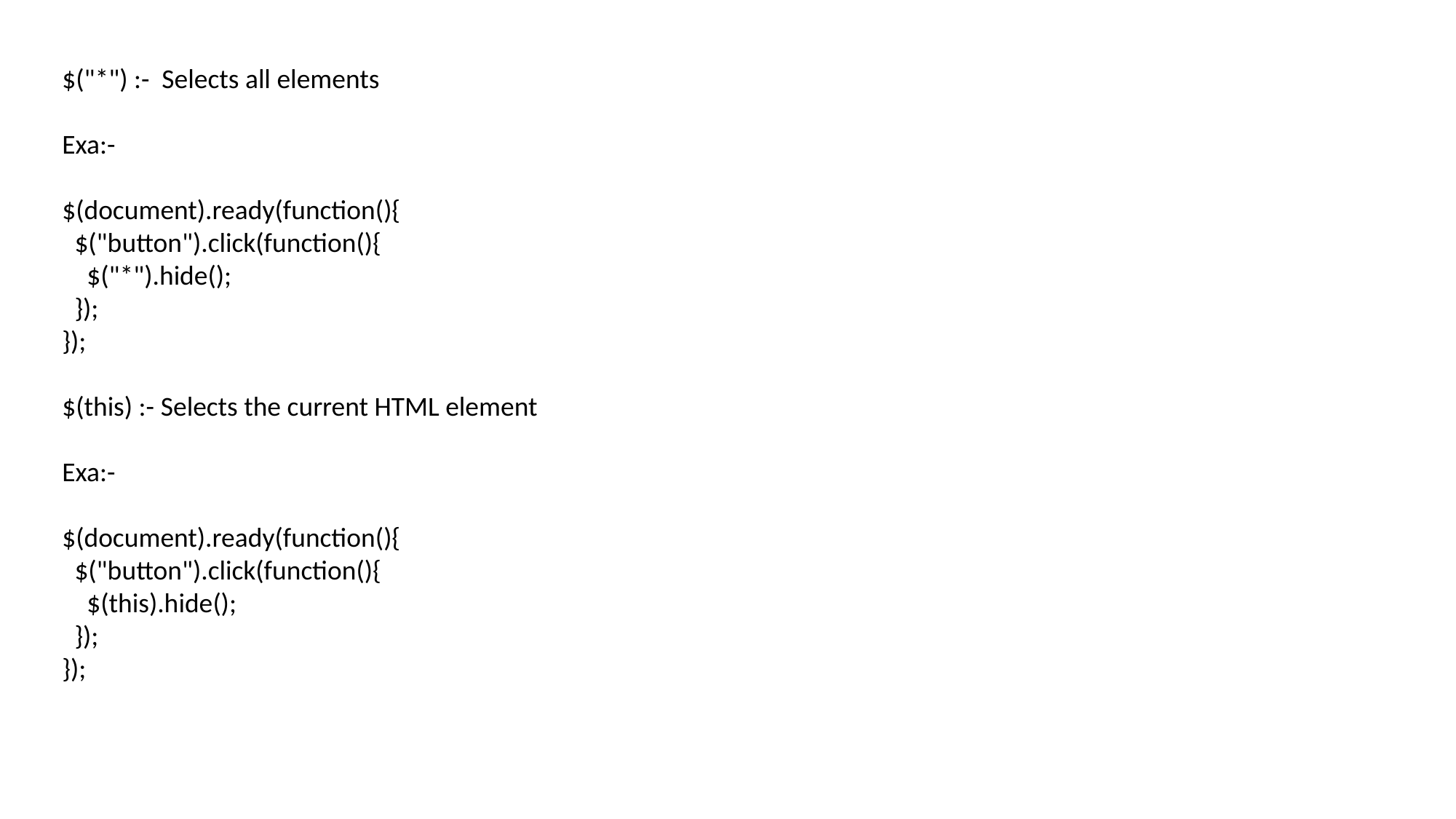

$("*") :-  Selects all elements

Exa:-

$(document).ready(function(){
  $("button").click(function(){
    $("*").hide();
  });
});

$(this) :- Selects the current HTML element

Exa:-

$(document).ready(function(){
  $("button").click(function(){
    $(this).hide();
  });
});